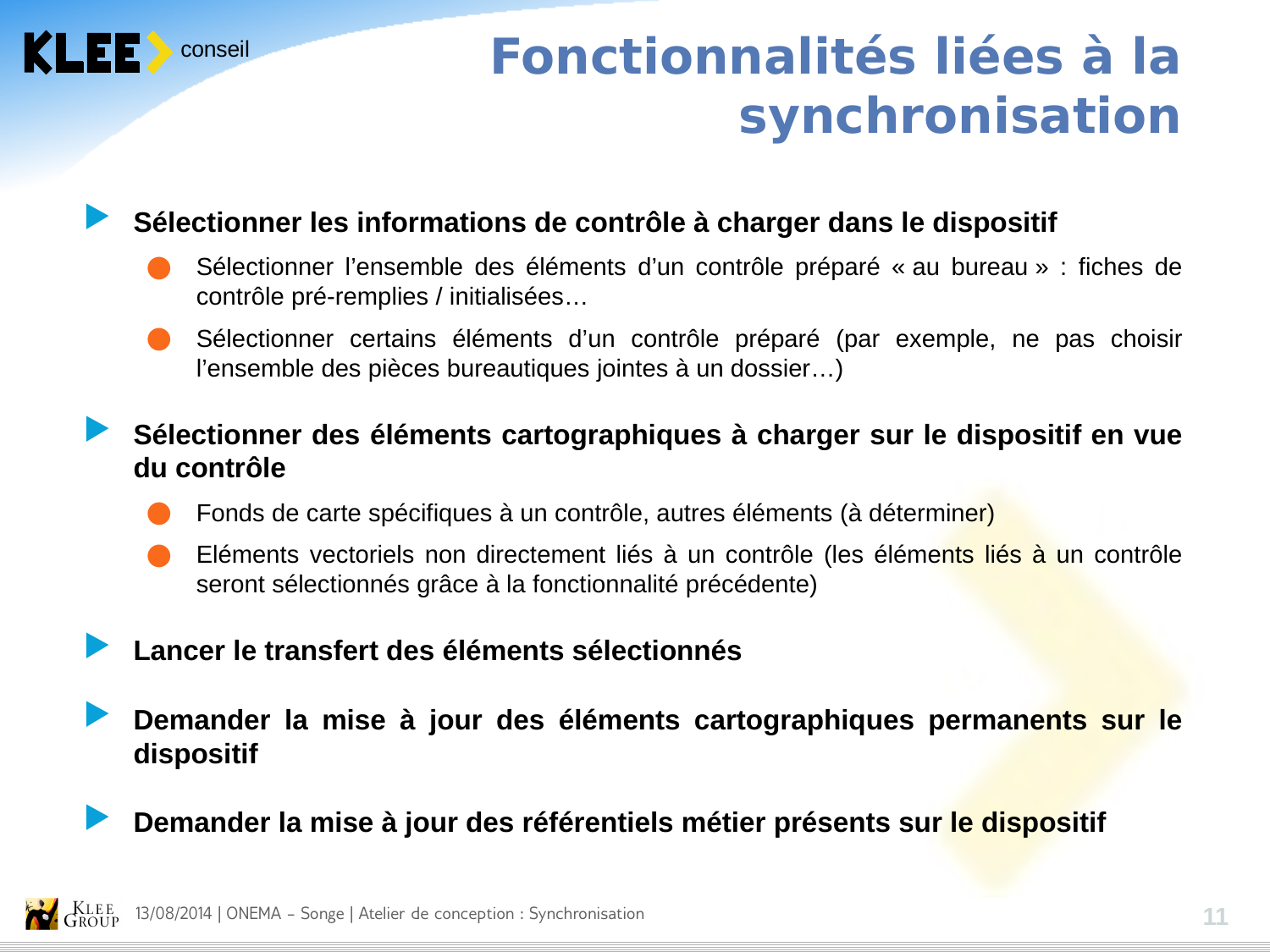

Fonctionnalités liées à la synchronisation
Sélectionner les informations de contrôle à charger dans le dispositif
Sélectionner l’ensemble des éléments d’un contrôle préparé « au bureau » : fiches de contrôle pré-remplies / initialisées…
Sélectionner certains éléments d’un contrôle préparé (par exemple, ne pas choisir l’ensemble des pièces bureautiques jointes à un dossier…)
Sélectionner des éléments cartographiques à charger sur le dispositif en vue du contrôle
Fonds de carte spécifiques à un contrôle, autres éléments (à déterminer)
Eléments vectoriels non directement liés à un contrôle (les éléments liés à un contrôle seront sélectionnés grâce à la fonctionnalité précédente)
Lancer le transfert des éléments sélectionnés
Demander la mise à jour des éléments cartographiques permanents sur le dispositif
Demander la mise à jour des référentiels métier présents sur le dispositif